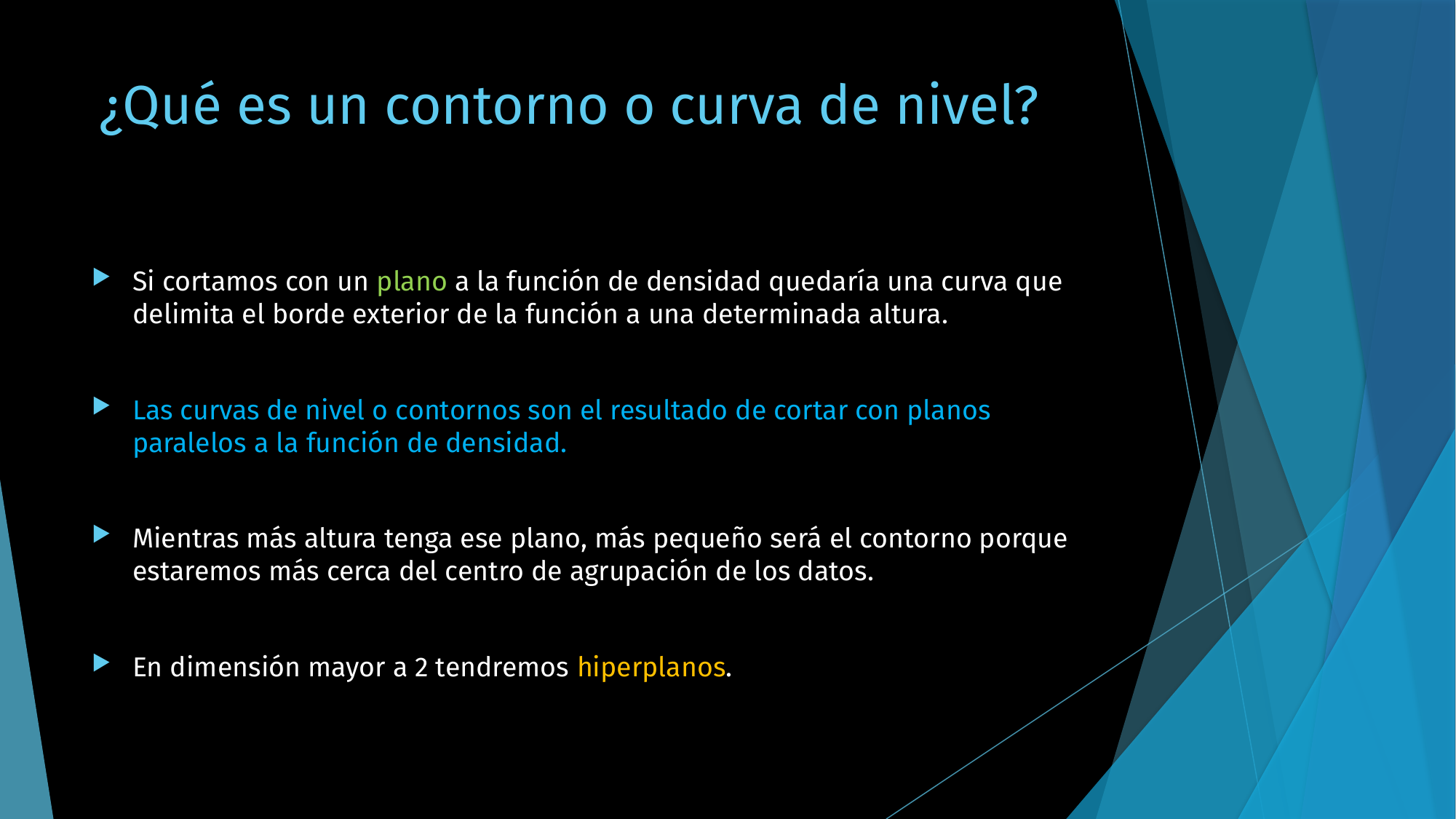

¿Qué es un contorno o curva de nivel?
Si cortamos con un plano a la función de densidad quedaría una curva que delimita el borde exterior de la función a una determinada altura.

Las curvas de nivel o contornos son el resultado de cortar con planos paralelos a la función de densidad.

Mientras más altura tenga ese plano, más pequeño será el contorno porque estaremos más cerca del centro de agrupación de los datos.

En dimensión mayor a 2 tendremos hiperplanos.